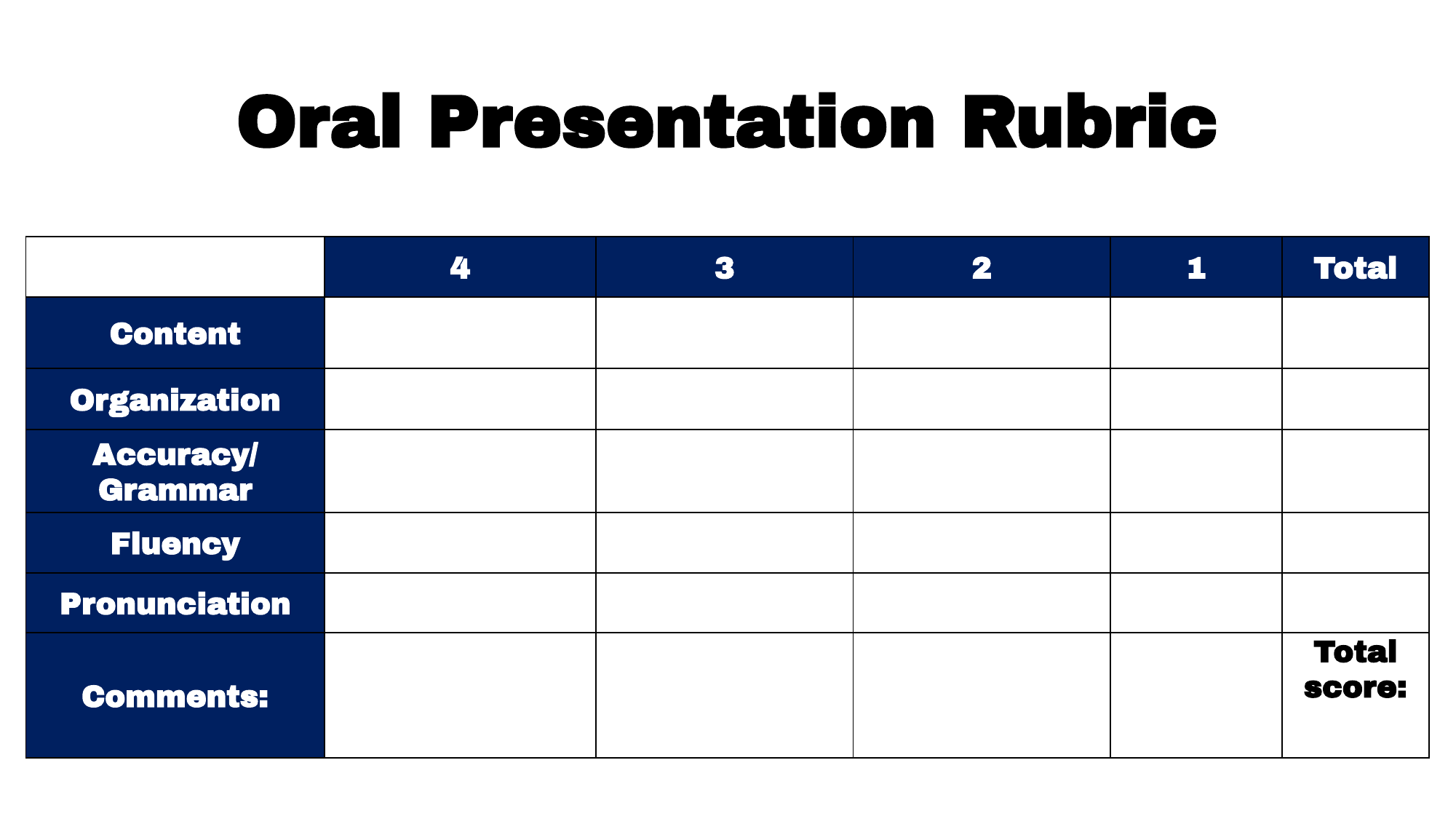

# Oral Presentation Rubric
|  | 4 | 3 | 2 | 1 | Total |
| --- | --- | --- | --- | --- | --- |
| Content |  |  |  |  |  |
| Organization |  |  |  |  |  |
| Accuracy/Grammar |  |  |  |  |  |
| Fluency |  |  |  |  |  |
| Pronunciation |  |  |  |  |  |
| Comments: |  |  |  |  | Total score: |